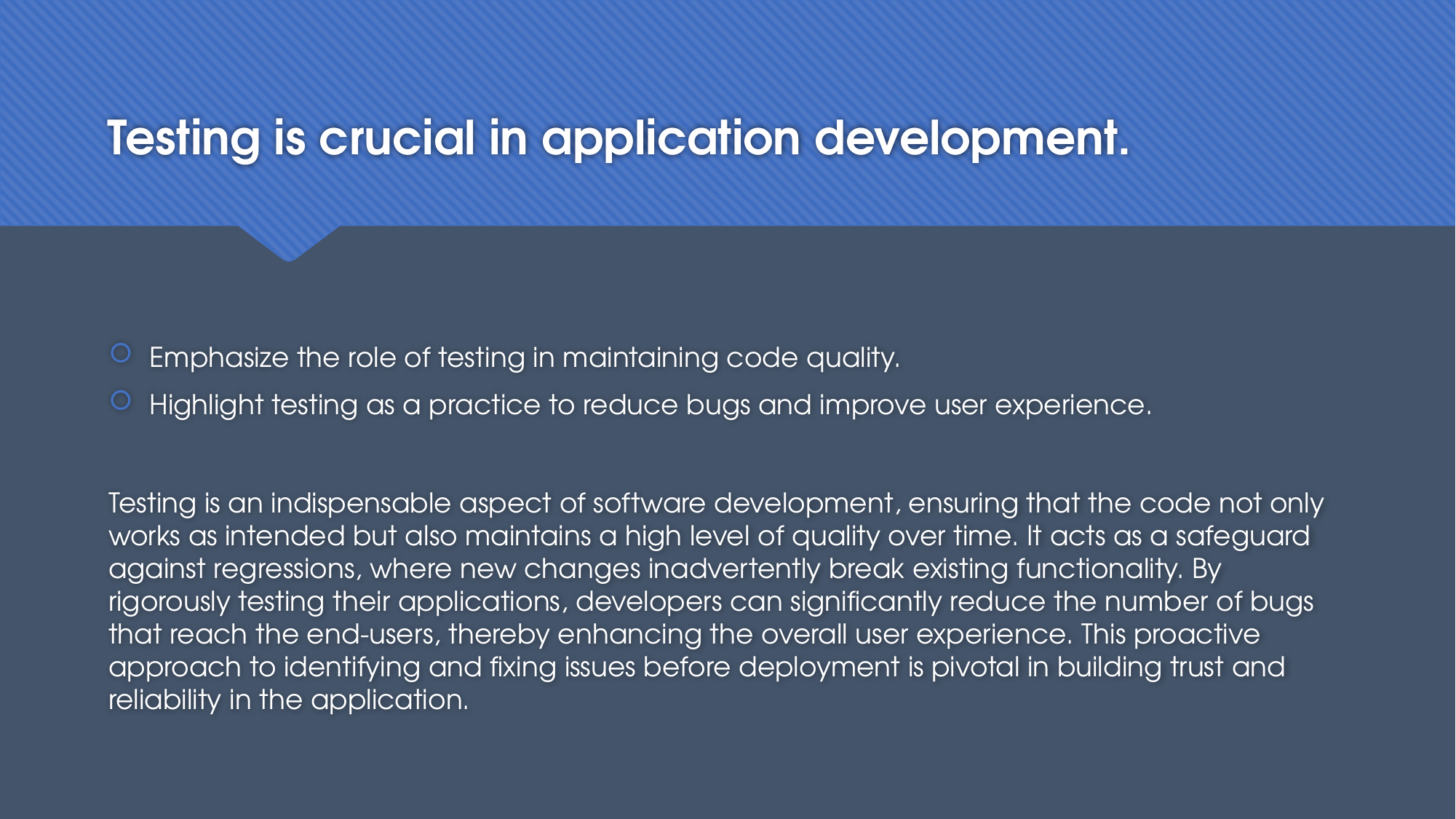

# Testing is crucial in application development.
Emphasize the role of testing in maintaining code quality.
Highlight testing as a practice to reduce bugs and improve user experience.
Testing is an indispensable aspect of software development, ensuring that the code not only works as intended but also maintains a high level of quality over time. It acts as a safeguard against regressions, where new changes inadvertently break existing functionality. By rigorously testing their applications, developers can significantly reduce the number of bugs that reach the end-users, thereby enhancing the overall user experience. This proactive approach to identifying and fixing issues before deployment is pivotal in building trust and reliability in the application.